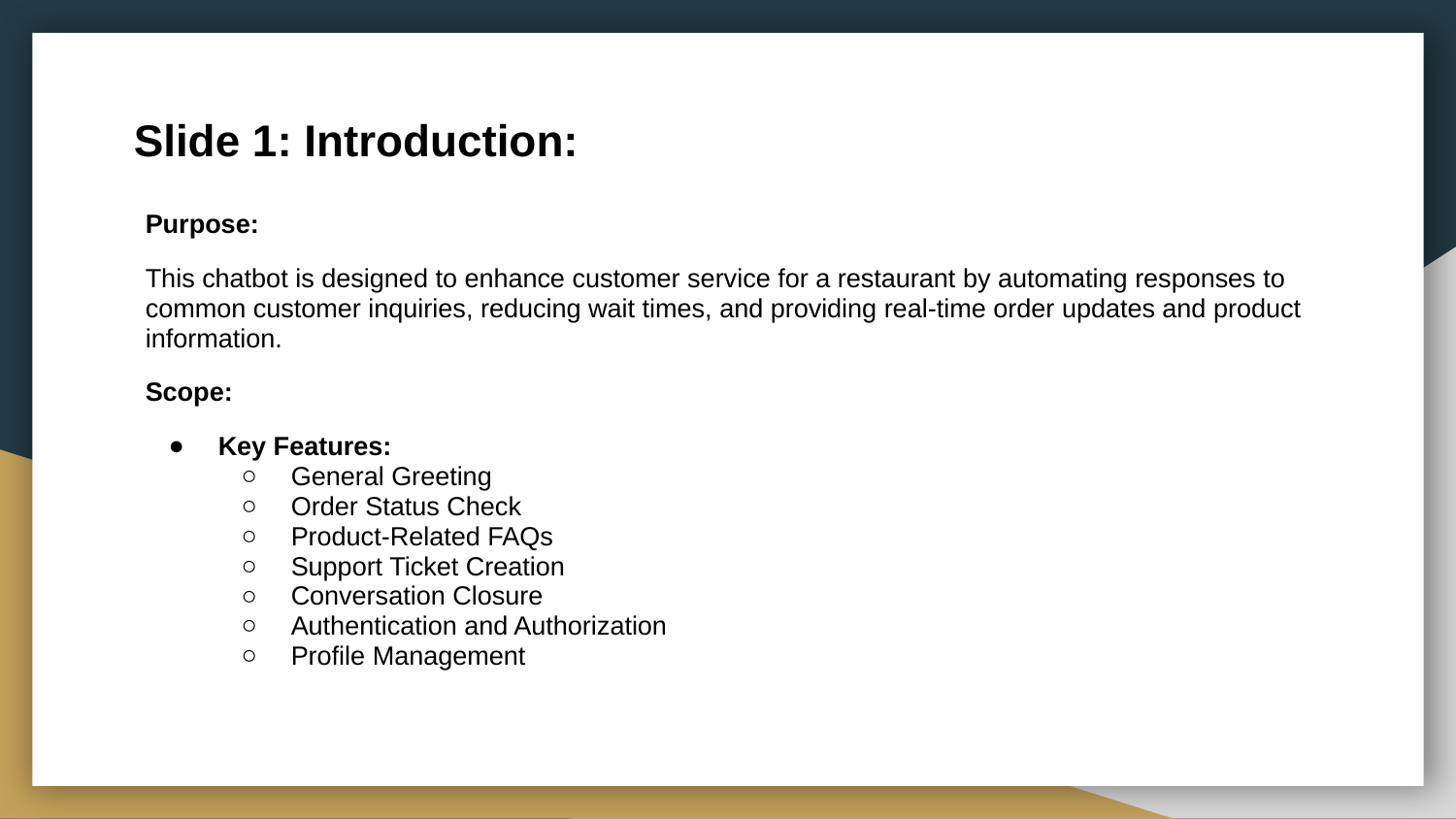

# Slide 1: Introduction:
Purpose:
This chatbot is designed to enhance customer service for a restaurant by automating responses to common customer inquiries, reducing wait times, and providing real-time order updates and product information.
Scope:
Key Features:
General Greeting
Order Status Check
Product-Related FAQs
Support Ticket Creation
Conversation Closure
Authentication and Authorization
Profile Management